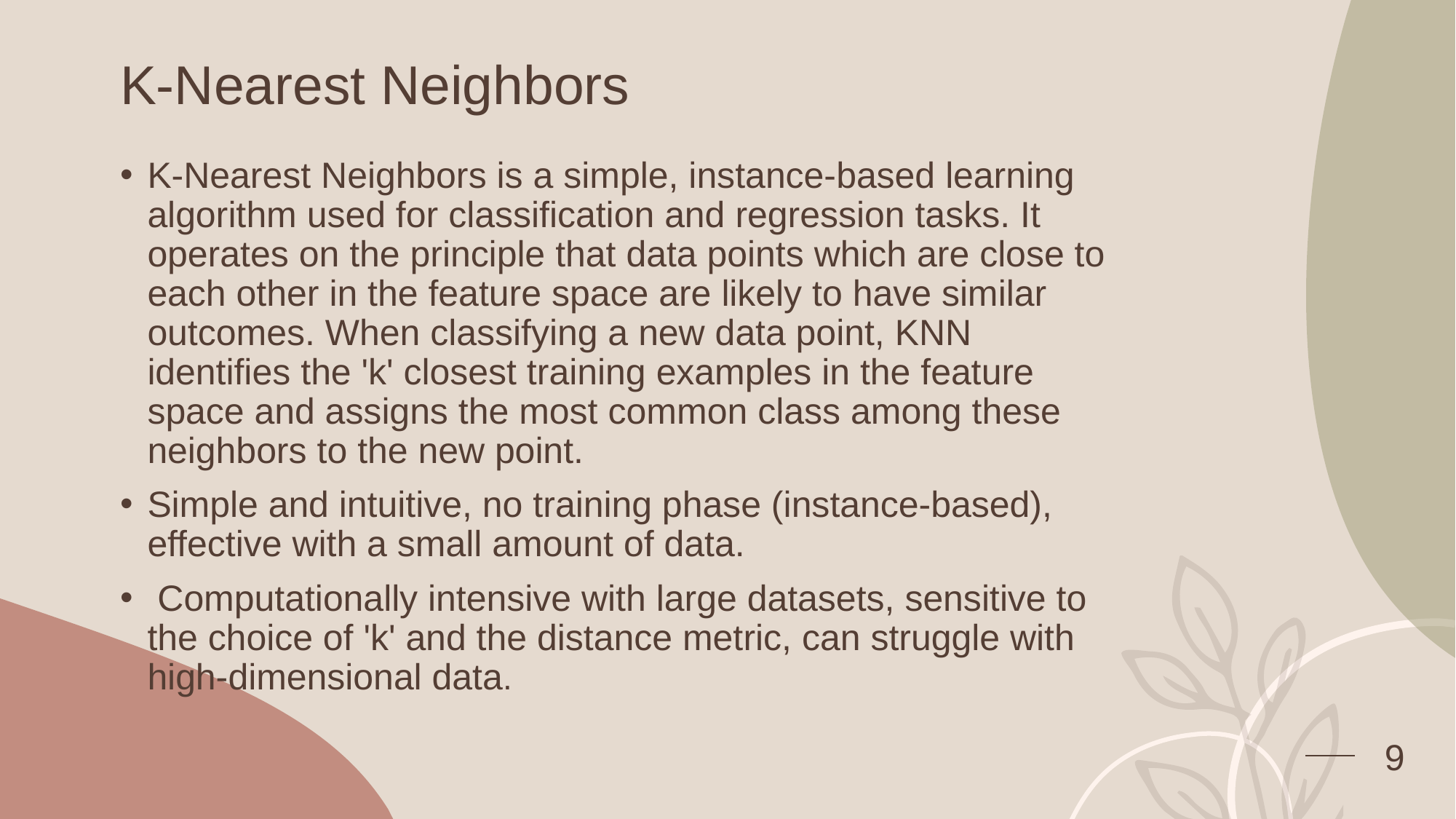

# K-Nearest Neighbors
K-Nearest Neighbors is a simple, instance-based learning algorithm used for classification and regression tasks. It operates on the principle that data points which are close to each other in the feature space are likely to have similar outcomes. When classifying a new data point, KNN identifies the 'k' closest training examples in the feature space and assigns the most common class among these neighbors to the new point.
Simple and intuitive, no training phase (instance-based), effective with a small amount of data.
 Computationally intensive with large datasets, sensitive to the choice of 'k' and the distance metric, can struggle with high-dimensional data.
9